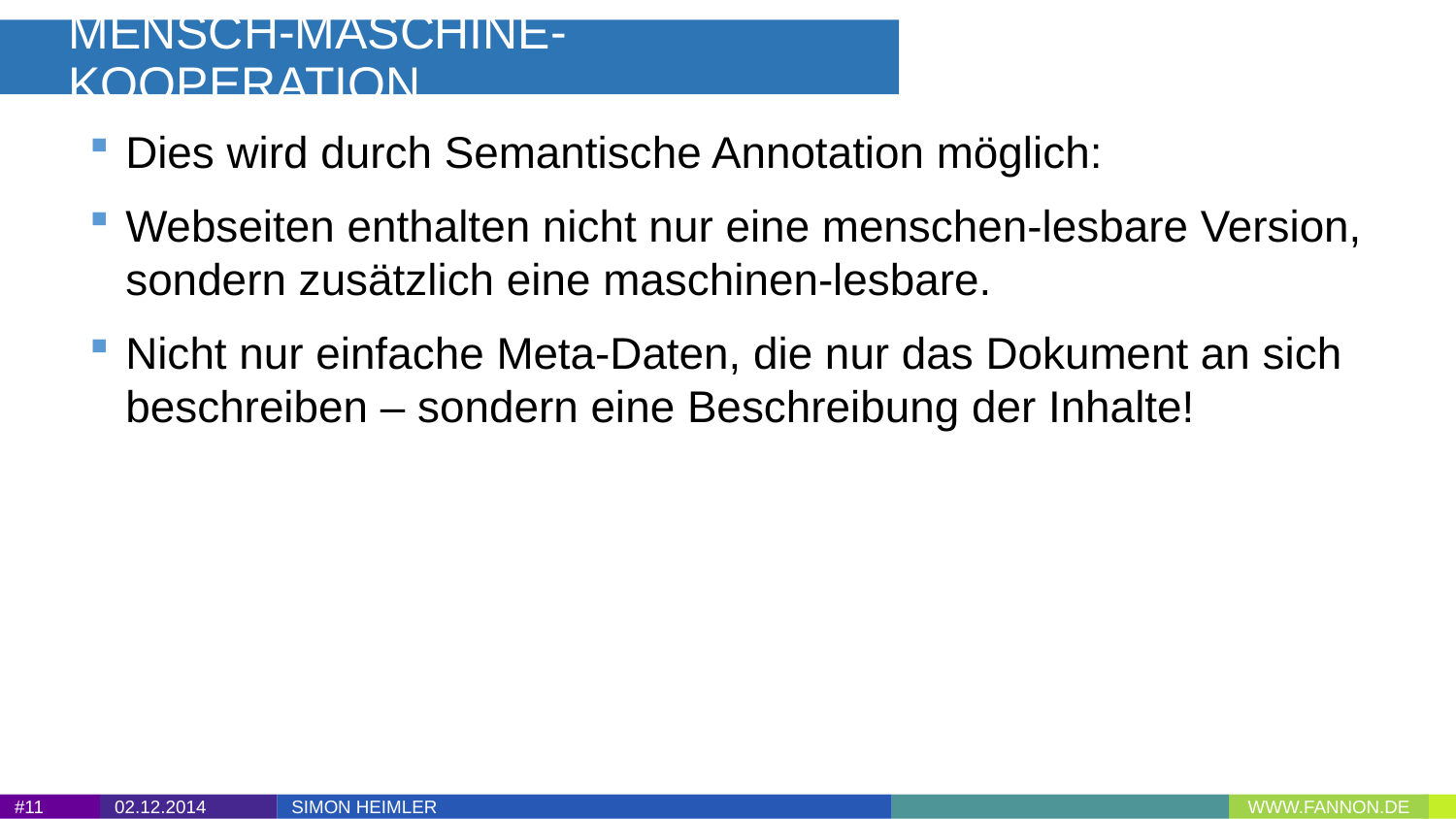

MENSCH-MASCHINE-KOOPERATION
Dies wird durch Semantische Annotation möglich:
Webseiten enthalten nicht nur eine menschen-lesbare Version, sondern zusätzlich eine maschinen-lesbare.
Nicht nur einfache Meta-Daten, die nur das Dokument an sich beschreiben – sondern eine Beschreibung der Inhalte!